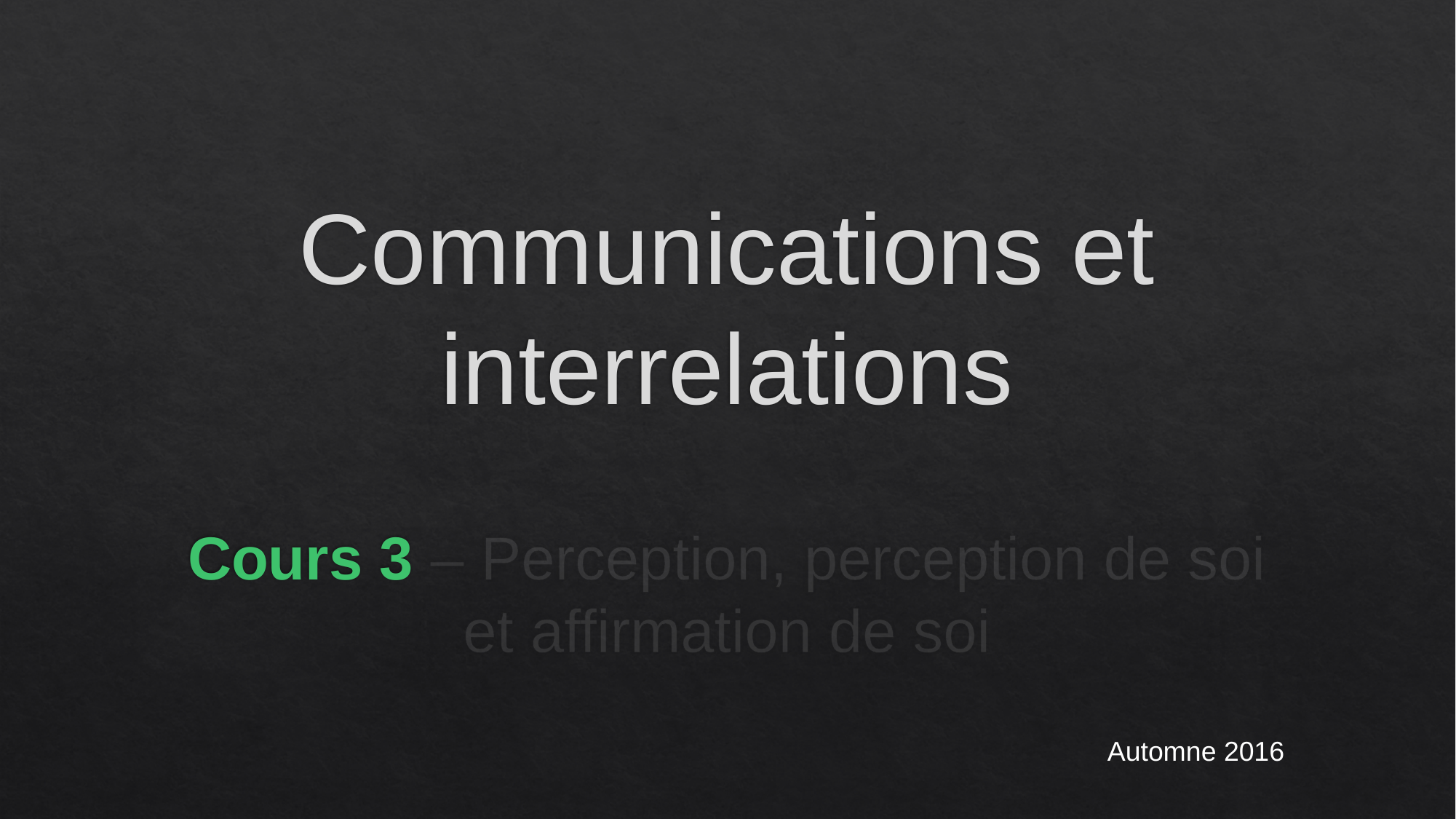

# Communications et interrelations
Cours 3 – Perception, perception de soi et affirmation de soi
Automne 2016